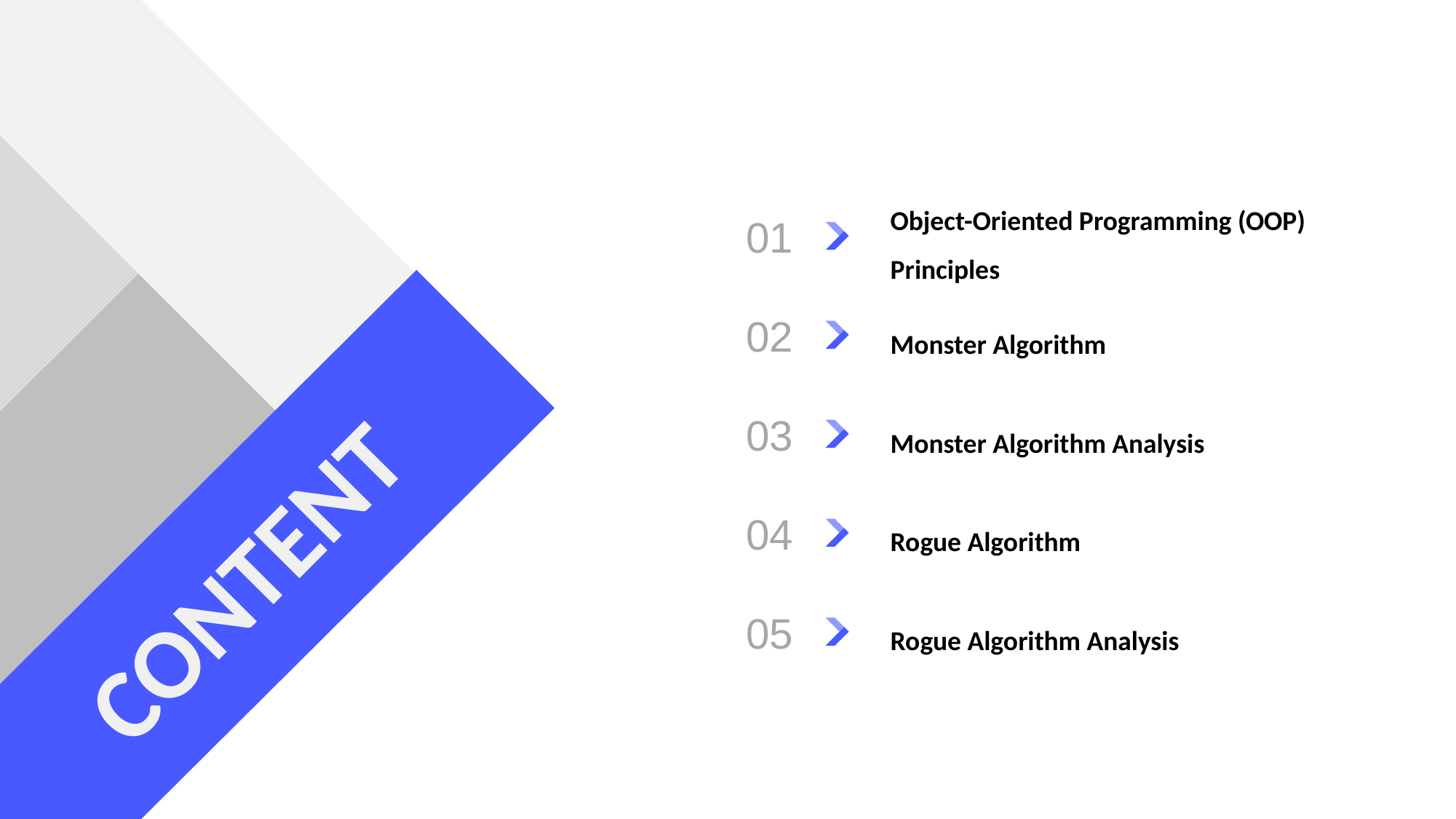

CONTENT
Object-Oriented Programming (OOP) Principles
01

Monster Algorithm
02

Monster Algorithm Analysis
03

Rogue Algorithm
04

Rogue Algorithm Analysis
05